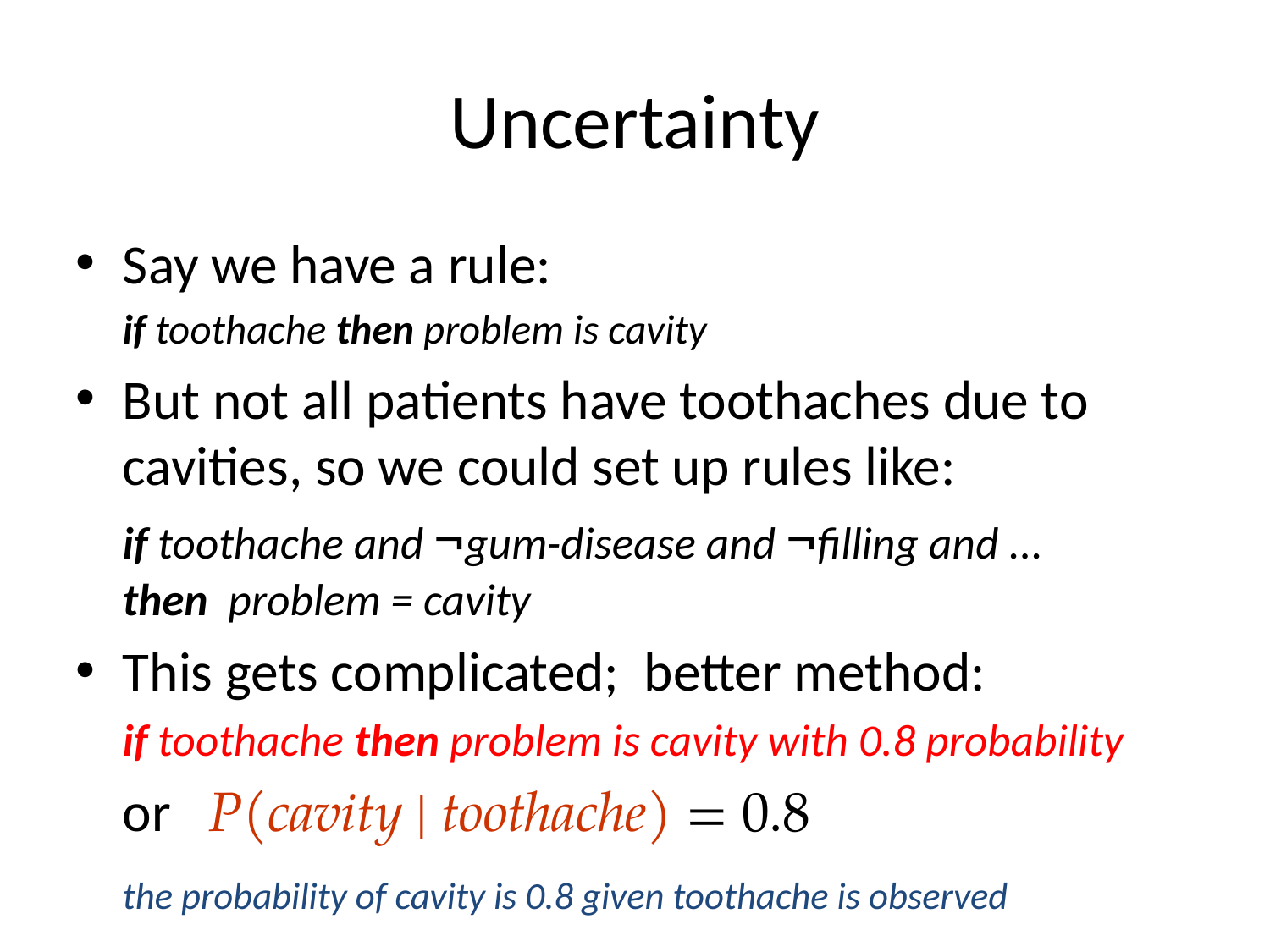

# Uncertainty
Say we have a rule:
		if toothache then problem is cavity
But not all patients have toothaches due to cavities, so we could set up rules like:
		if toothache and ¬gum-disease and ¬filling and ...
	then  problem = cavity
This gets complicated;  better method:
	if toothache then problem is cavity with 0.8 probability
	or   P(cavity | toothache) = 0.8
	the probability of cavity is 0.8 given toothache is observed